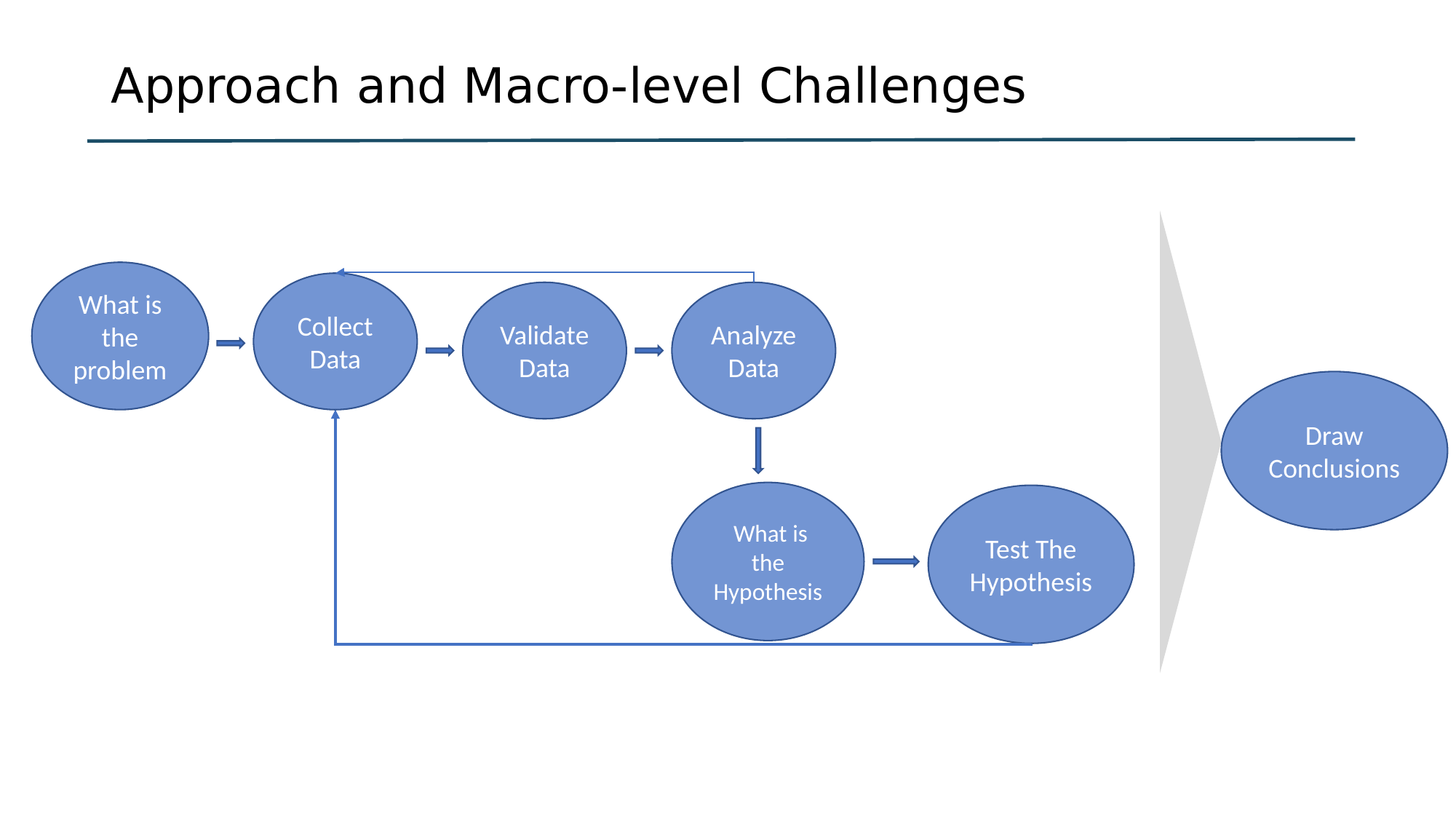

# Approach and Macro-level Challenges
What is the problem
Collect Data
Validate Data
Analyze Data

Draw Conclusions

 What is the Hypothesis
Test The Hypothesis